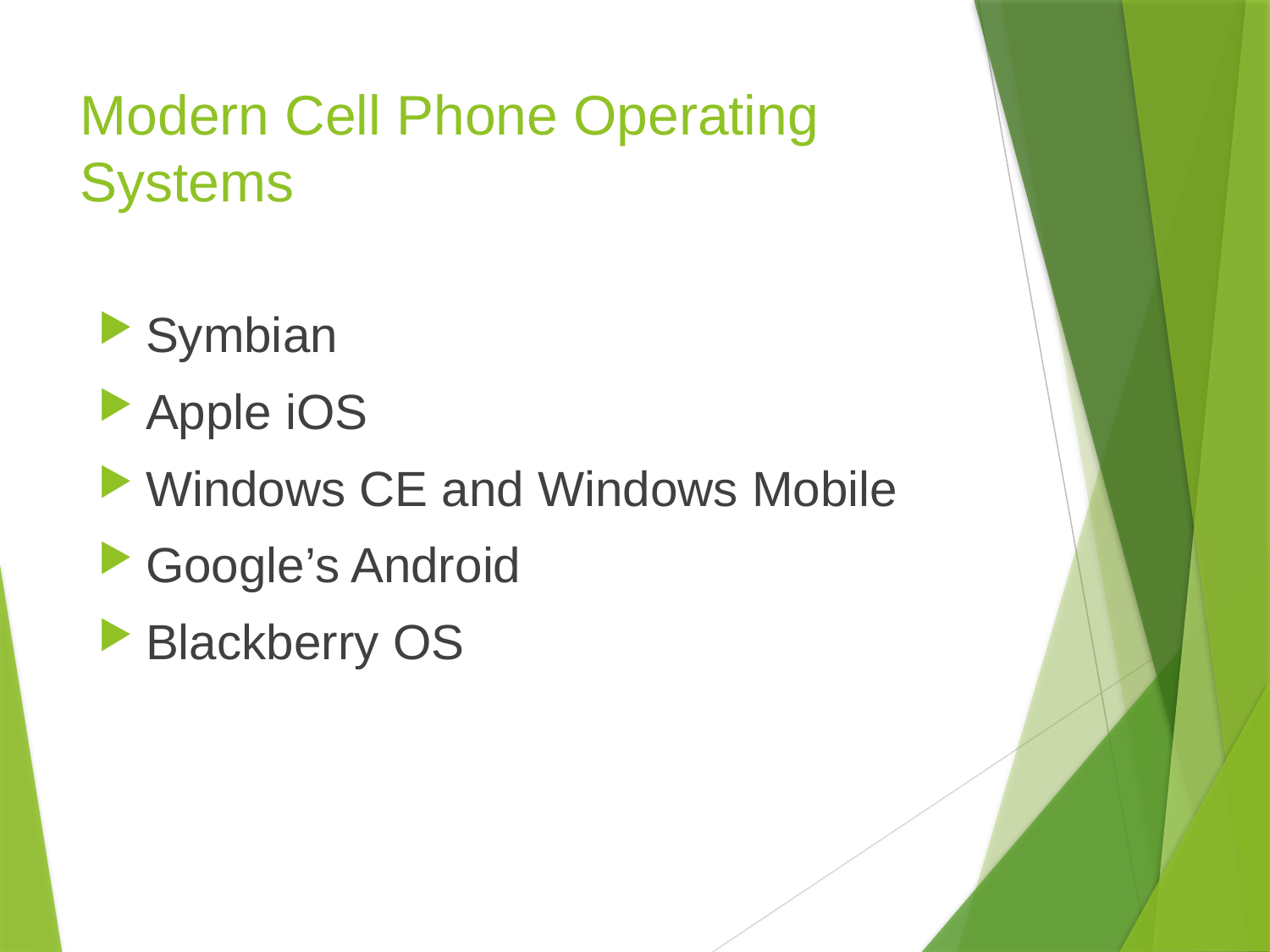

# Modern Cell Phone Operating Systems
Symbian
Apple iOS
Windows CE and Windows Mobile
Google’s Android
Blackberry OS